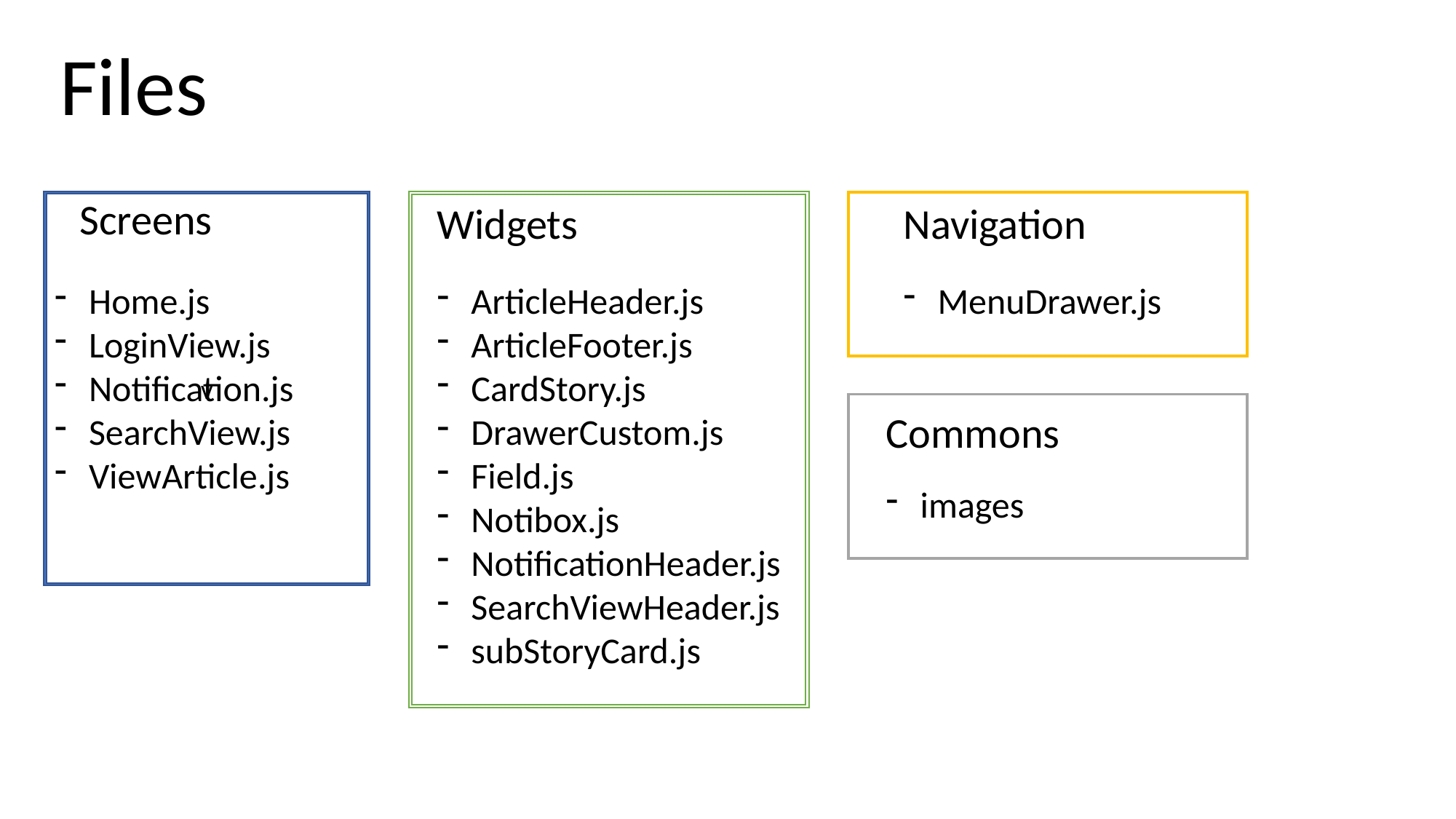

# Files
Screens
v

Widgets

Navigation
MenuDrawer.js
Home.js
LoginView.js
Notification.js
SearchView.js
ViewArticle.js
ArticleHeader.js
ArticleFooter.js
CardStory.js
DrawerCustom.js
Field.js
Notibox.js
NotificationHeader.js
SearchViewHeader.js
subStoryCard.js

Commons
images